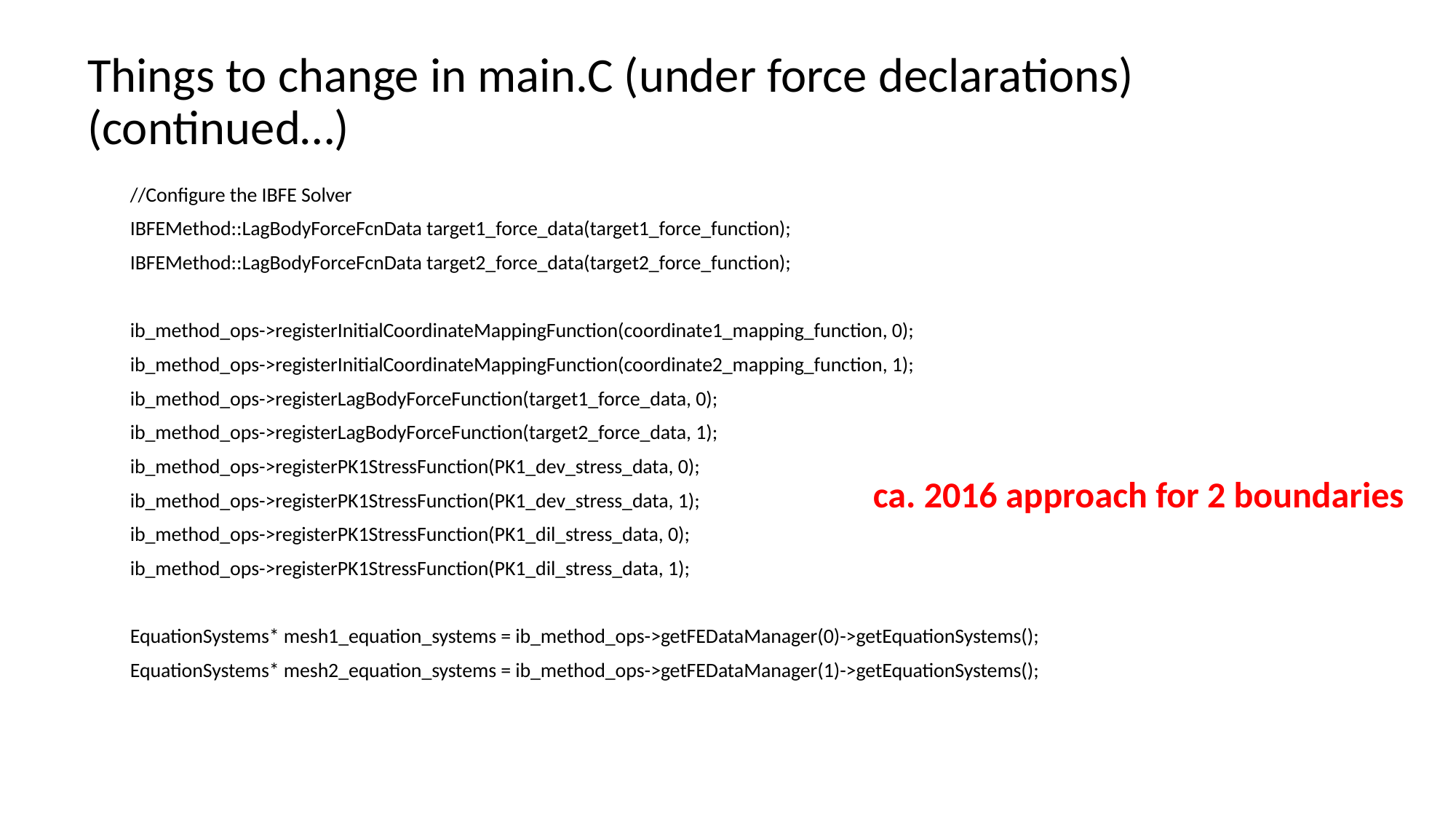

# Things to change in main.C (under force declarations) (continued…)
	//Configure the IBFE Solver
	IBFEMethod::LagBodyForceFcnData target1_force_data(target1_force_function);
	IBFEMethod::LagBodyForceFcnData target2_force_data(target2_force_function);

	ib_method_ops->registerInitialCoordinateMappingFunction(coordinate1_mapping_function, 0);
	ib_method_ops->registerInitialCoordinateMappingFunction(coordinate2_mapping_function, 1);
	ib_method_ops->registerLagBodyForceFunction(target1_force_data, 0);
	ib_method_ops->registerLagBodyForceFunction(target2_force_data, 1);
	ib_method_ops->registerPK1StressFunction(PK1_dev_stress_data, 0);
	ib_method_ops->registerPK1StressFunction(PK1_dev_stress_data, 1);
	ib_method_ops->registerPK1StressFunction(PK1_dil_stress_data, 0);
	ib_method_ops->registerPK1StressFunction(PK1_dil_stress_data, 1);

	EquationSystems* mesh1_equation_systems = ib_method_ops->getFEDataManager(0)->getEquationSystems();
	EquationSystems* mesh2_equation_systems = ib_method_ops->getFEDataManager(1)->getEquationSystems();

ca. 2016 approach for 2 boundaries